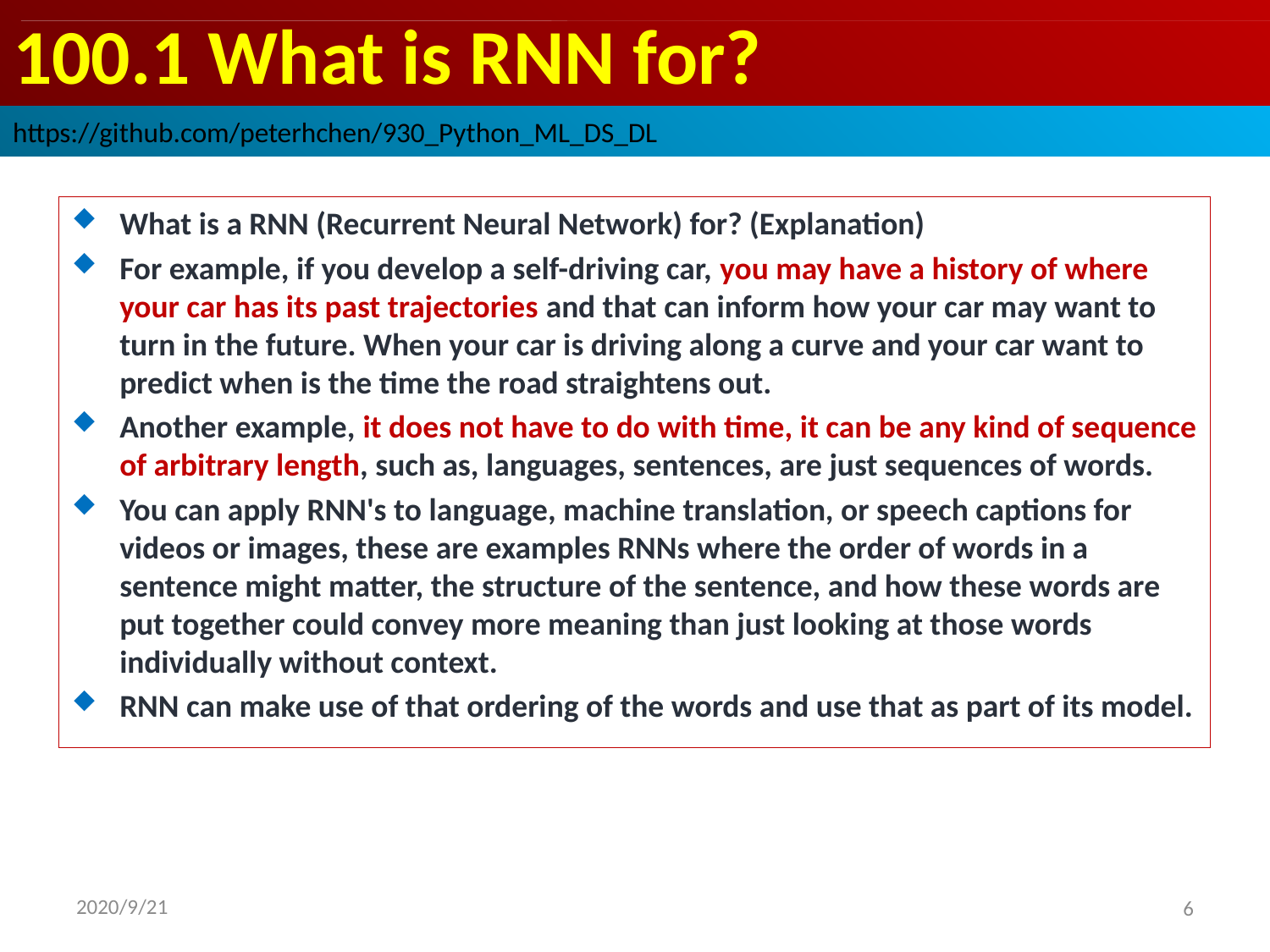

# 100.1 What is RNN for?

https://github.com/peterhchen/930_Python_ML_DS_DL
What is a RNN (Recurrent Neural Network) for? (Explanation)
For example, if you develop a self-driving car, you may have a history of where your car has its past trajectories and that can inform how your car may want to turn in the future. When your car is driving along a curve and your car want to predict when is the time the road straightens out.
Another example, it does not have to do with time, it can be any kind of sequence of arbitrary length, such as, languages, sentences, are just sequences of words.
You can apply RNN's to language, machine translation, or speech captions for videos or images, these are examples RNNs where the order of words in a sentence might matter, the structure of the sentence, and how these words are put together could convey more meaning than just looking at those words individually without context.
RNN can make use of that ordering of the words and use that as part of its model.
2020/9/21
6